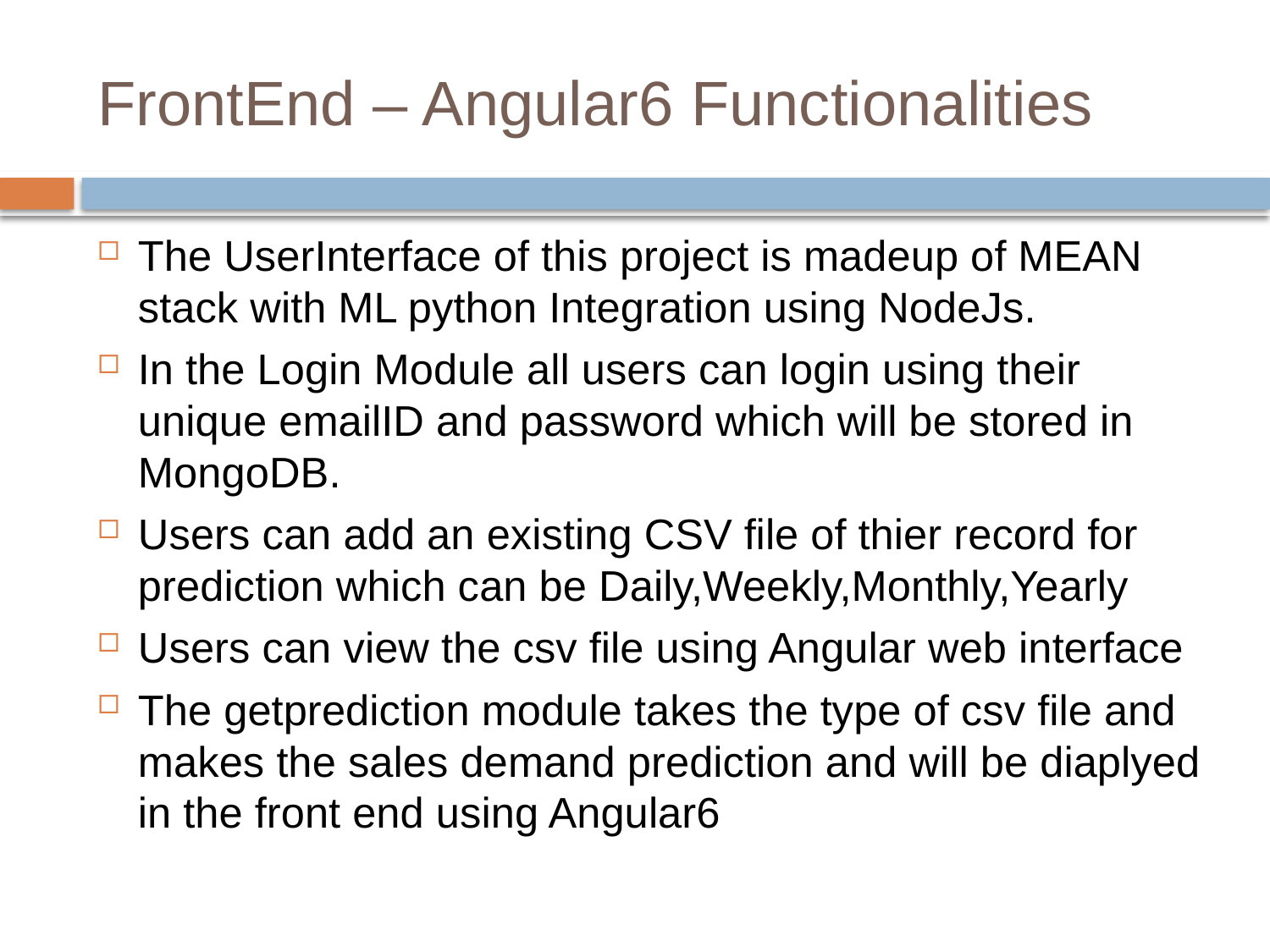

# FrontEnd – Angular6 Functionalities
The UserInterface of this project is madeup of MEAN stack with ML python Integration using NodeJs.
In the Login Module all users can login using their unique emailID and password which will be stored in MongoDB.
Users can add an existing CSV file of thier record for prediction which can be Daily,Weekly,Monthly,Yearly
Users can view the csv file using Angular web interface
The getprediction module takes the type of csv file and makes the sales demand prediction and will be diaplyed in the front end using Angular6